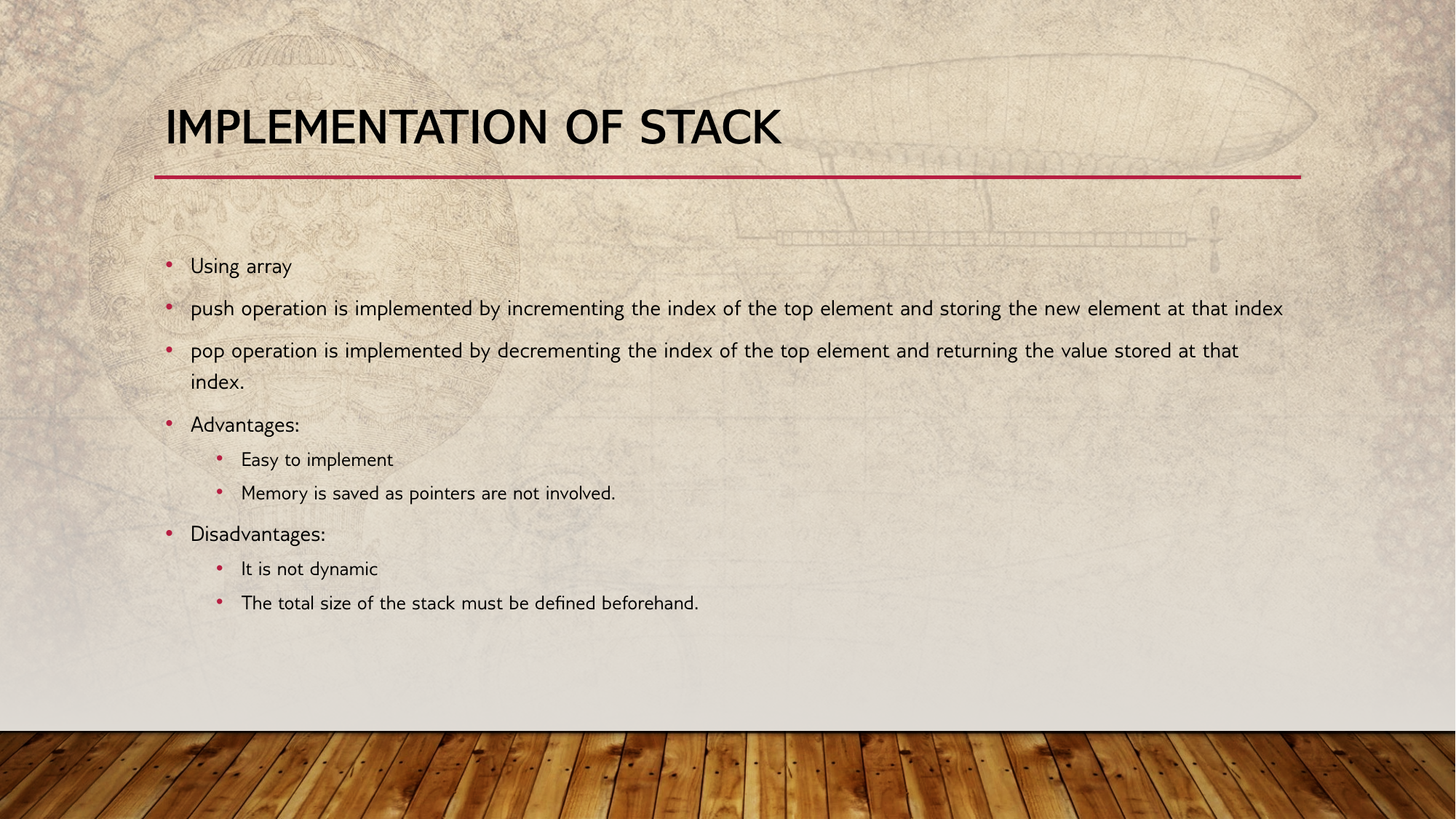

# Implementation of Stack
Using array
push operation is implemented by incrementing the index of the top element and storing the new element at that index
pop operation is implemented by decrementing the index of the top element and returning the value stored at that index.
Advantages:
Easy to implement
Memory is saved as pointers are not involved.
Disadvantages:
It is not dynamic
The total size of the stack must be defined beforehand.